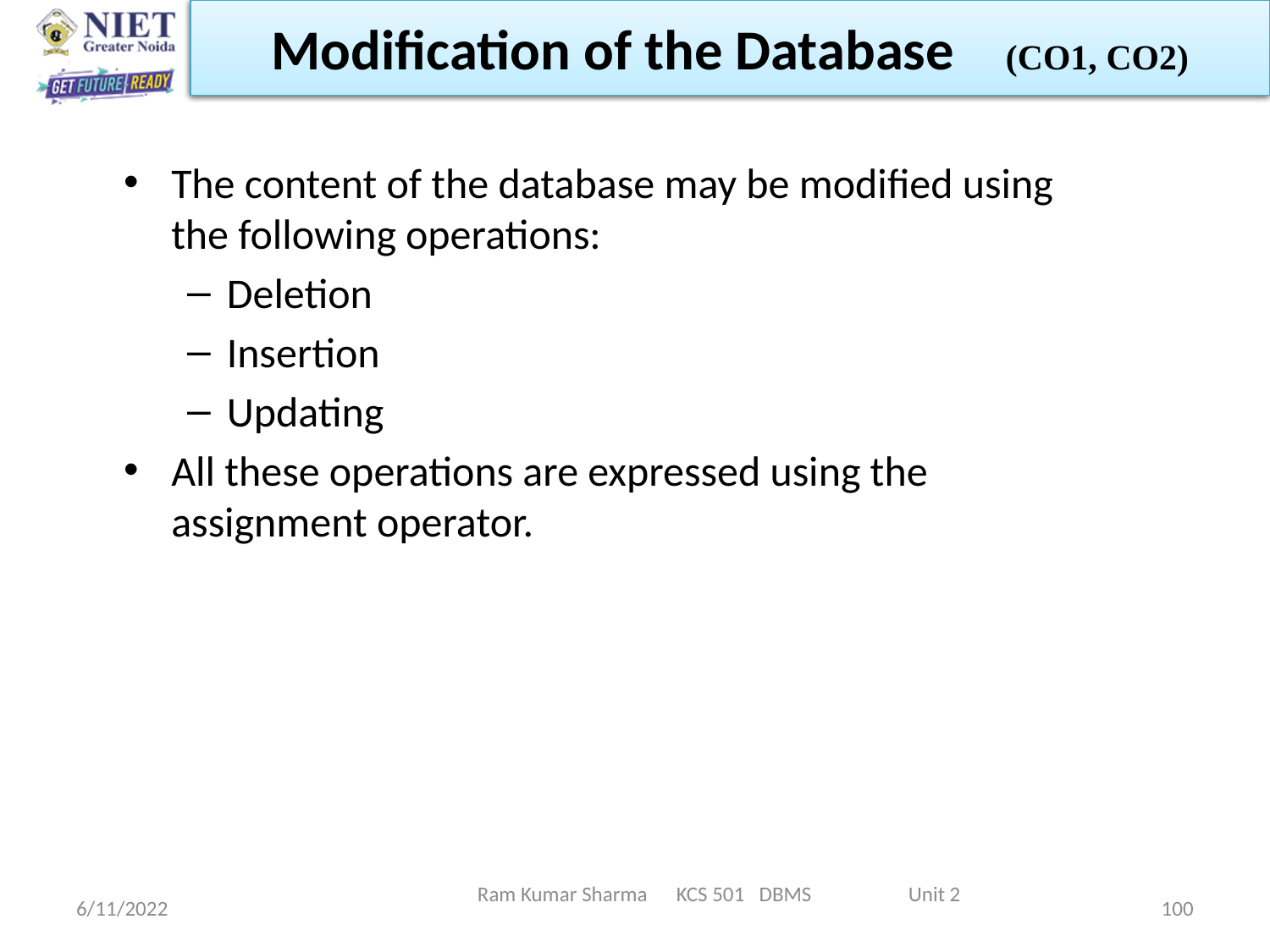

Modification of the Database    (CO1, CO2)
The content of the database may be modified using the following operations:
Deletion
Insertion
Updating
All these operations are expressed using the assignment operator.
Ram Kumar Sharma      KCS 501   DBMS                    Unit 2
6/11/2022
100